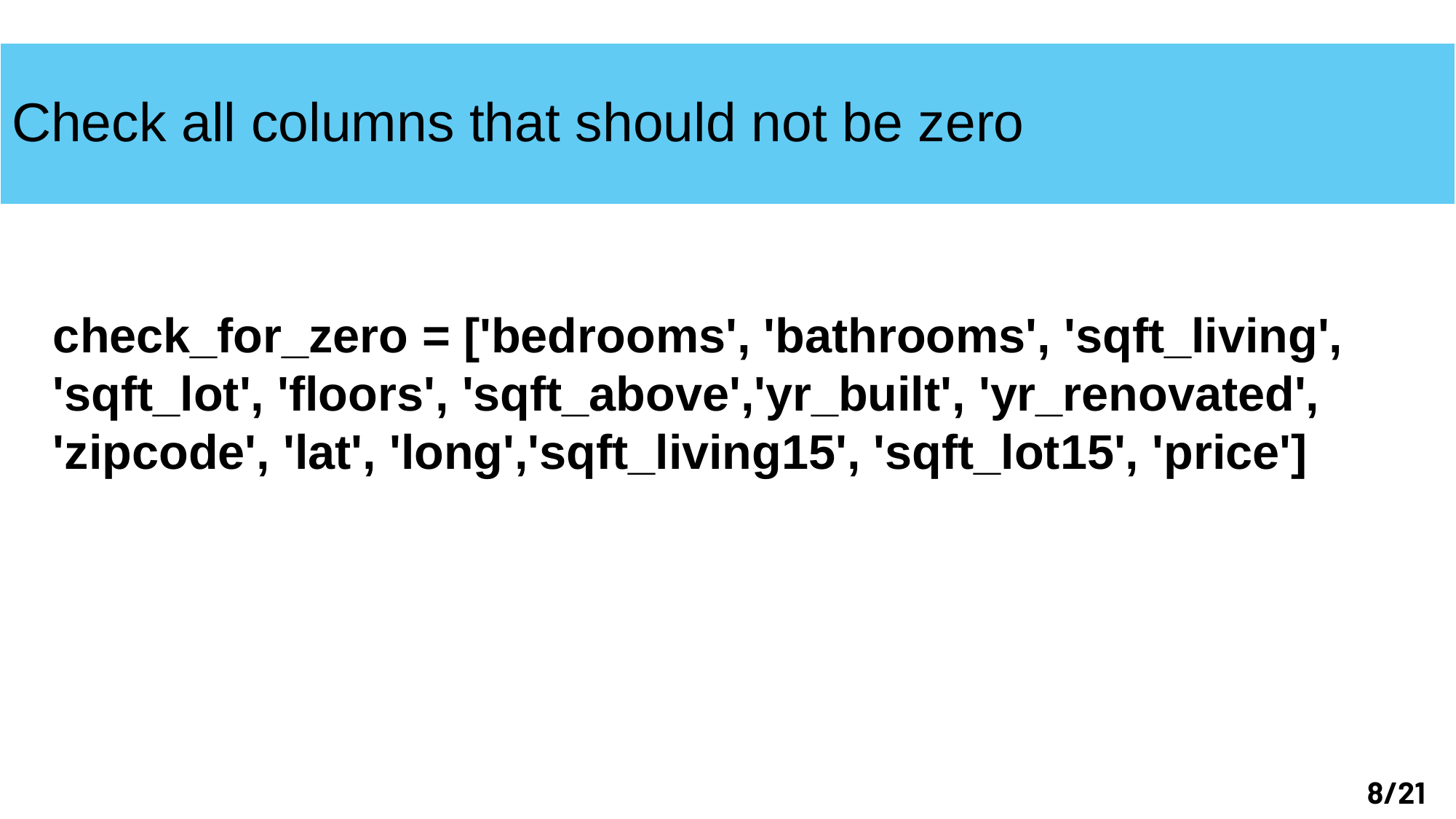

# Check all columns that should not be zero
check_for_zero = ['bedrooms', 'bathrooms', 'sqft_living', 'sqft_lot', 'floors', 'sqft_above','yr_built', 'yr_renovated', 'zipcode', 'lat', 'long','sqft_living15', 'sqft_lot15', 'price']

8/21